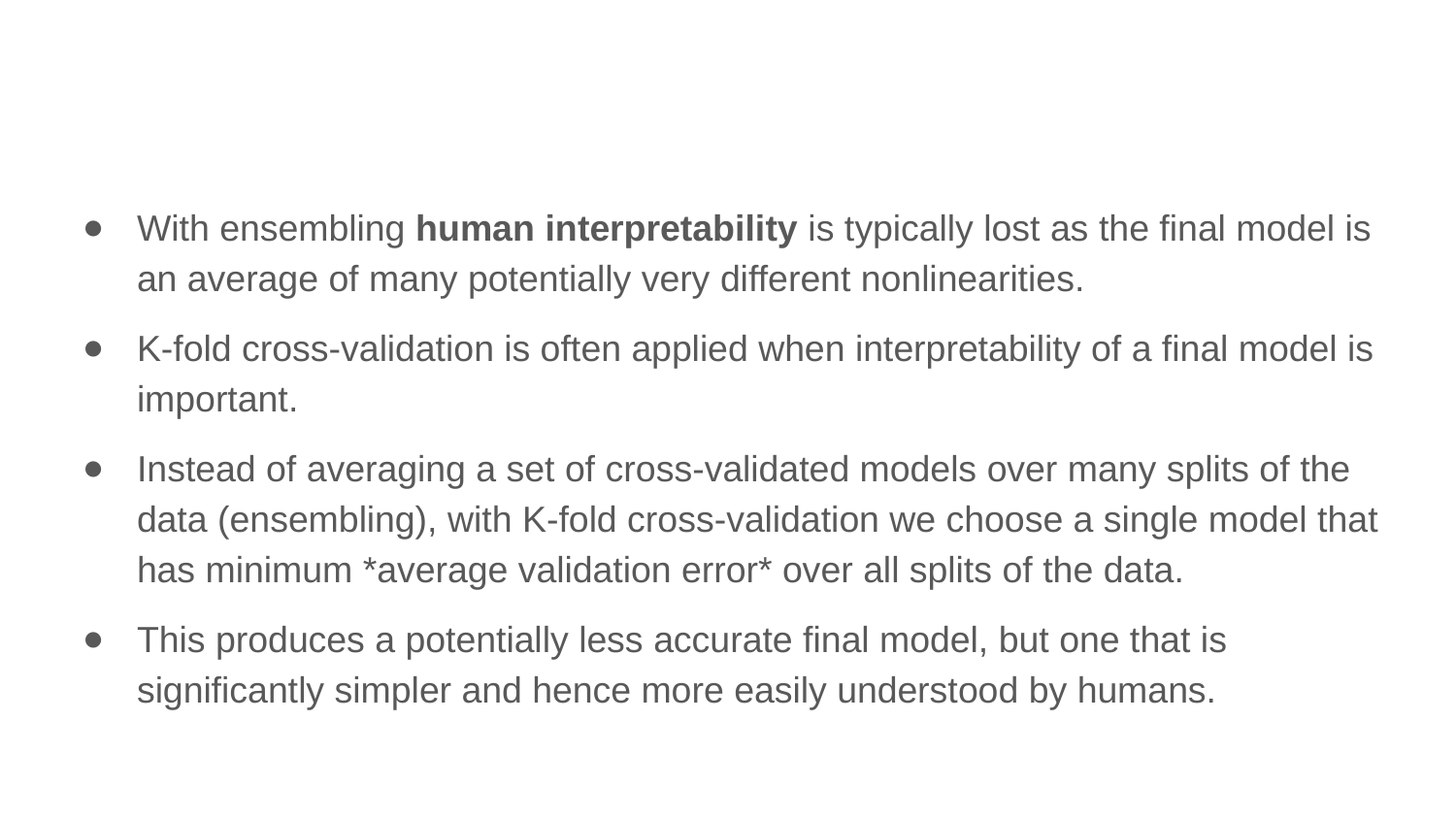

With ensembling human interpretability is typically lost as the final model is an average of many potentially very different nonlinearities.
K-fold cross-validation is often applied when interpretability of a final model is important.
Instead of averaging a set of cross-validated models over many splits of the data (ensembling), with K-fold cross-validation we choose a single model that has minimum *average validation error* over all splits of the data.
This produces a potentially less accurate final model, but one that is significantly simpler and hence more easily understood by humans.